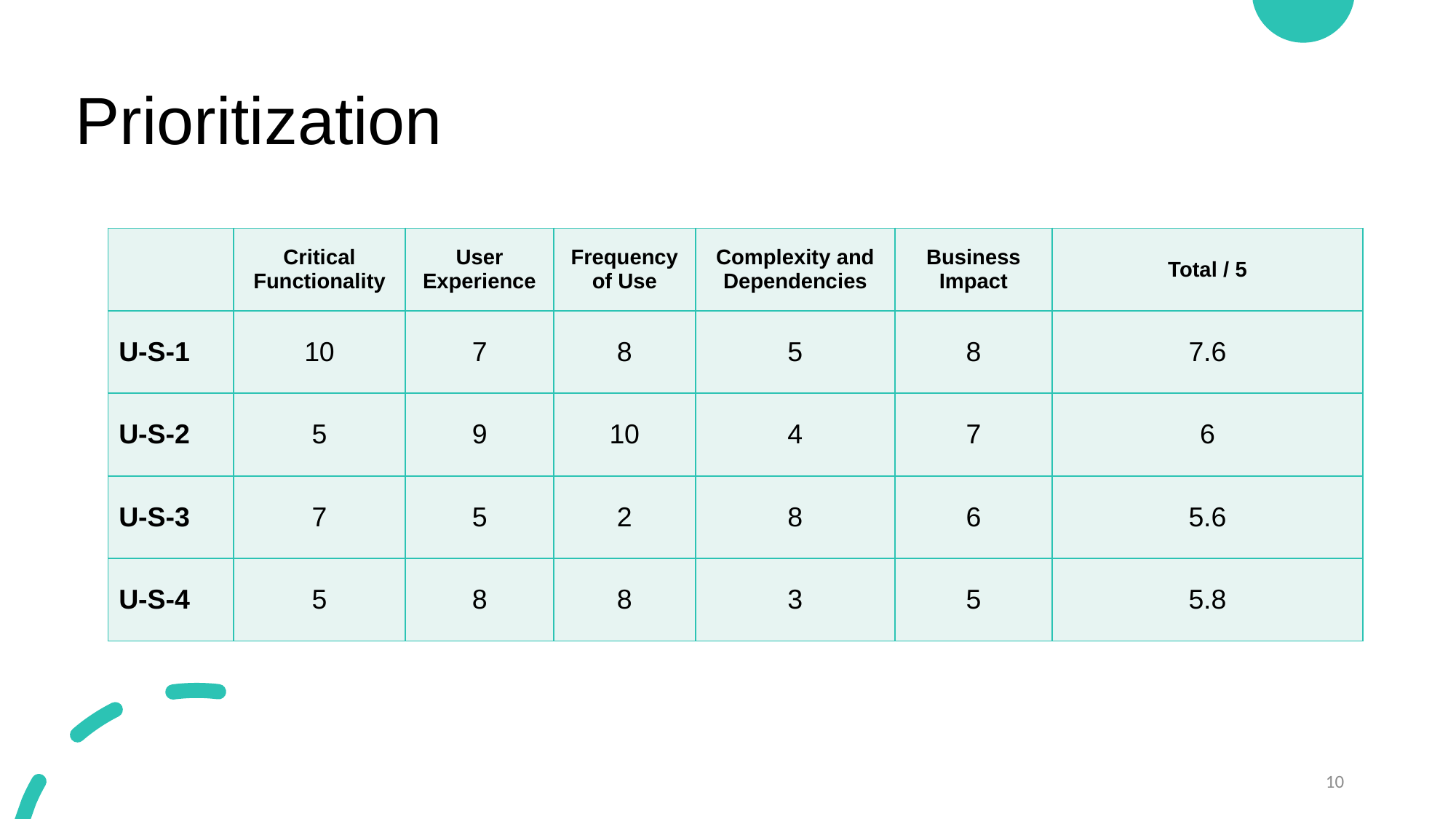

# Prioritization
|  | Critical Functionality | User Experience | Frequency of Use | Complexity and Dependencies | Business Impact | Total / 5 |
| --- | --- | --- | --- | --- | --- | --- |
| U-S-1 | 10 | 7 | 8 | 5 | 8 | 7.6 |
| U-S-2 | 5 | 9 | 10 | 4 | 7 | 6 |
| U-S-3 | 7 | 5 | 2 | 8 | 6 | 5.6 |
| U-S-4 | 5 | 8 | 8 | 3 | 5 | 5.8 |
10